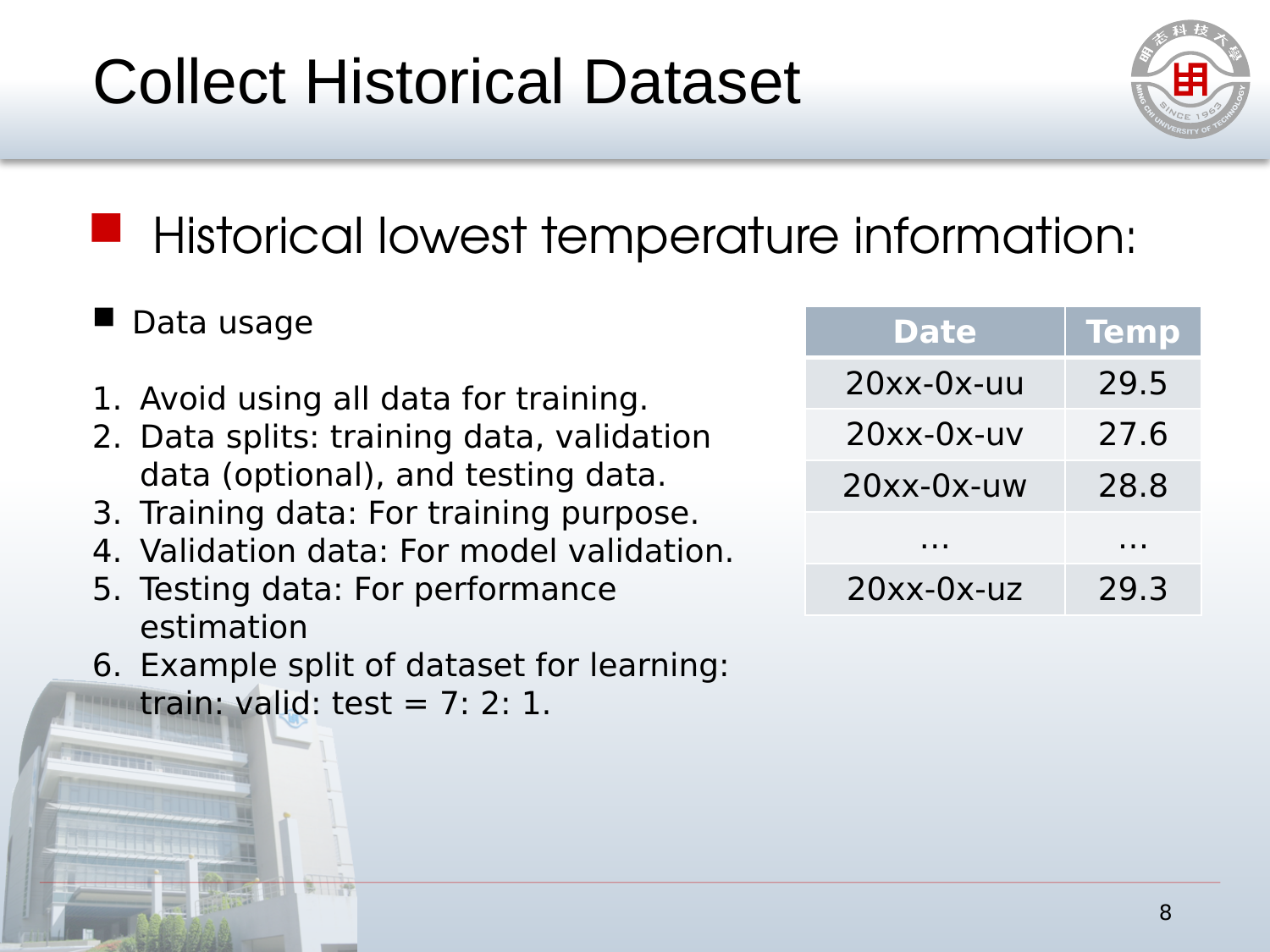

# Collect Historical Dataset
Historical lowest temperature information:
Data usage

Avoid using all data for training.
Data splits: training data, validation data (optional), and testing data.
Training data: For training purpose.
Validation data: For model validation.
Testing data: For performance estimation
Example split of dataset for learning:
train: valid: test = 7: 2: 1.
| Date | Temp |
| --- | --- |
| 20xx-0x-uu | 29.5 |
| 20xx-0x-uv | 27.6 |
| 20xx-0x-uw | 28.8 |
| … | … |
| 20xx-0x-uz | 29.3 |
8